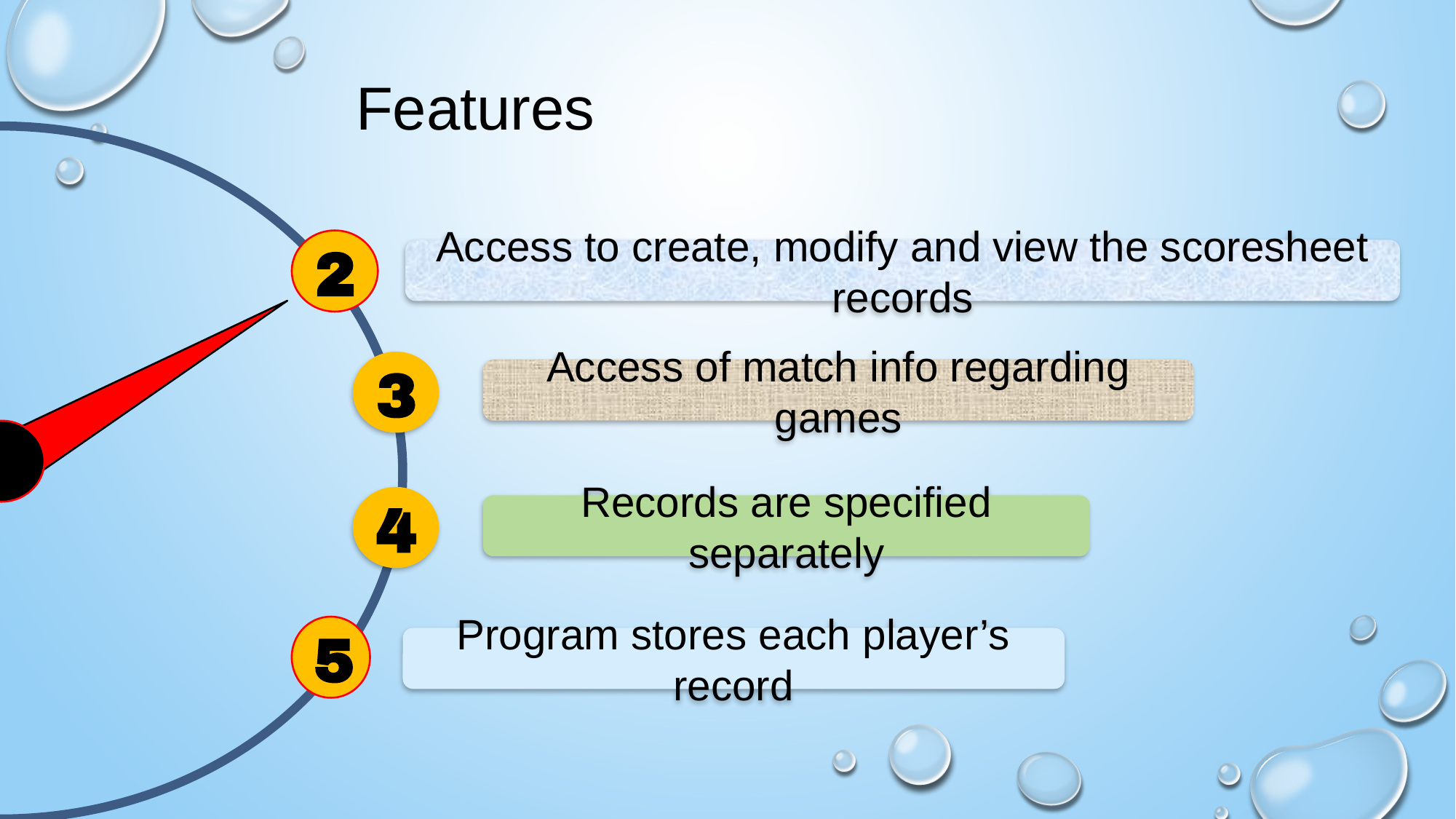

Features

2

Access to create, modify and view the scoresheet records

3

Access of match info regarding games

4

Records are specified separately

5

Program stores each player’s record